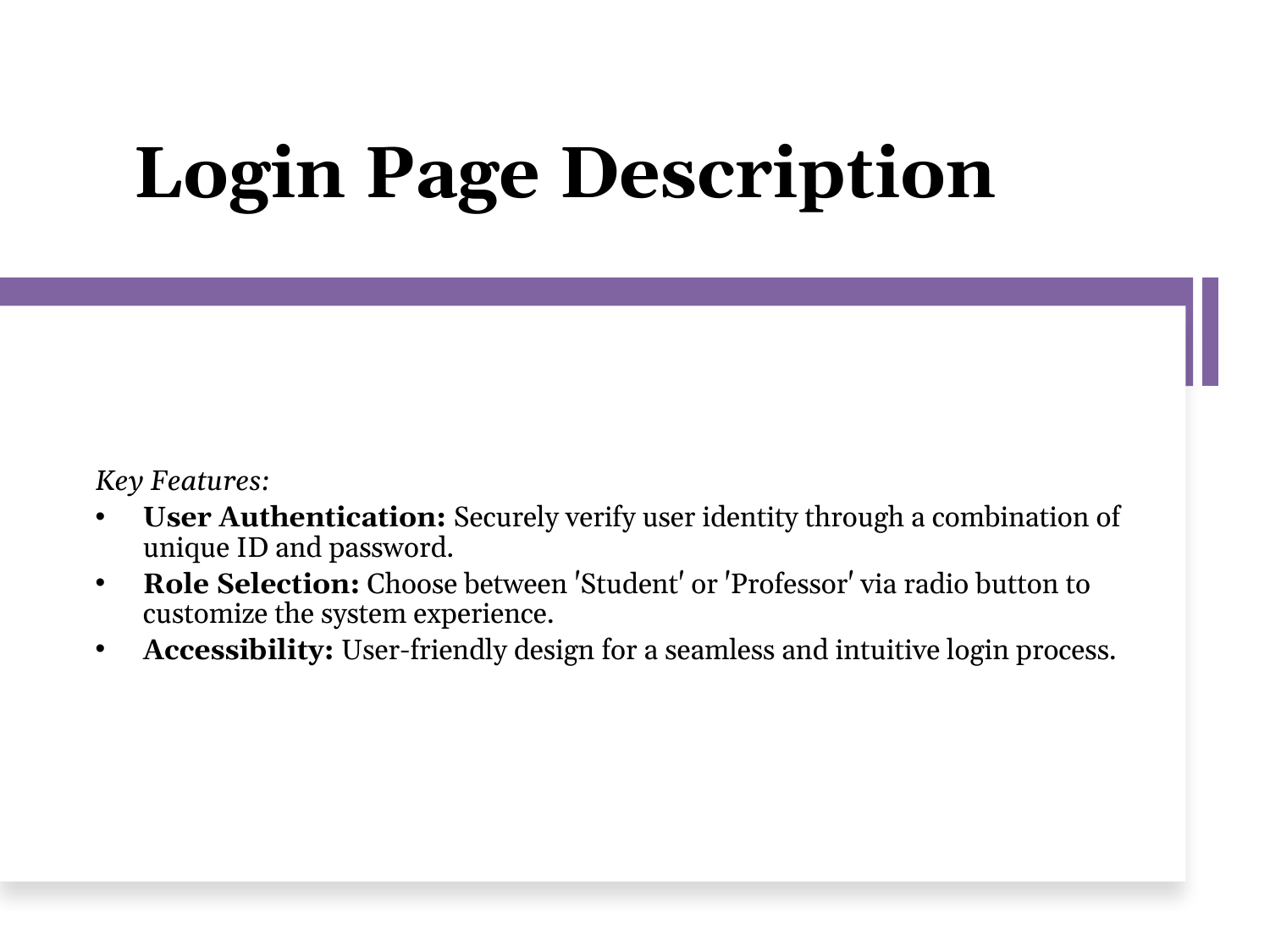

# Login Page Description

Key Features:
User Authentication: Securely verify user identity through a combination of unique ID and password.
Role Selection: Choose between 'Student' or 'Professor' via radio button to customize the system experience.
Accessibility: User-friendly design for a seamless and intuitive login process.